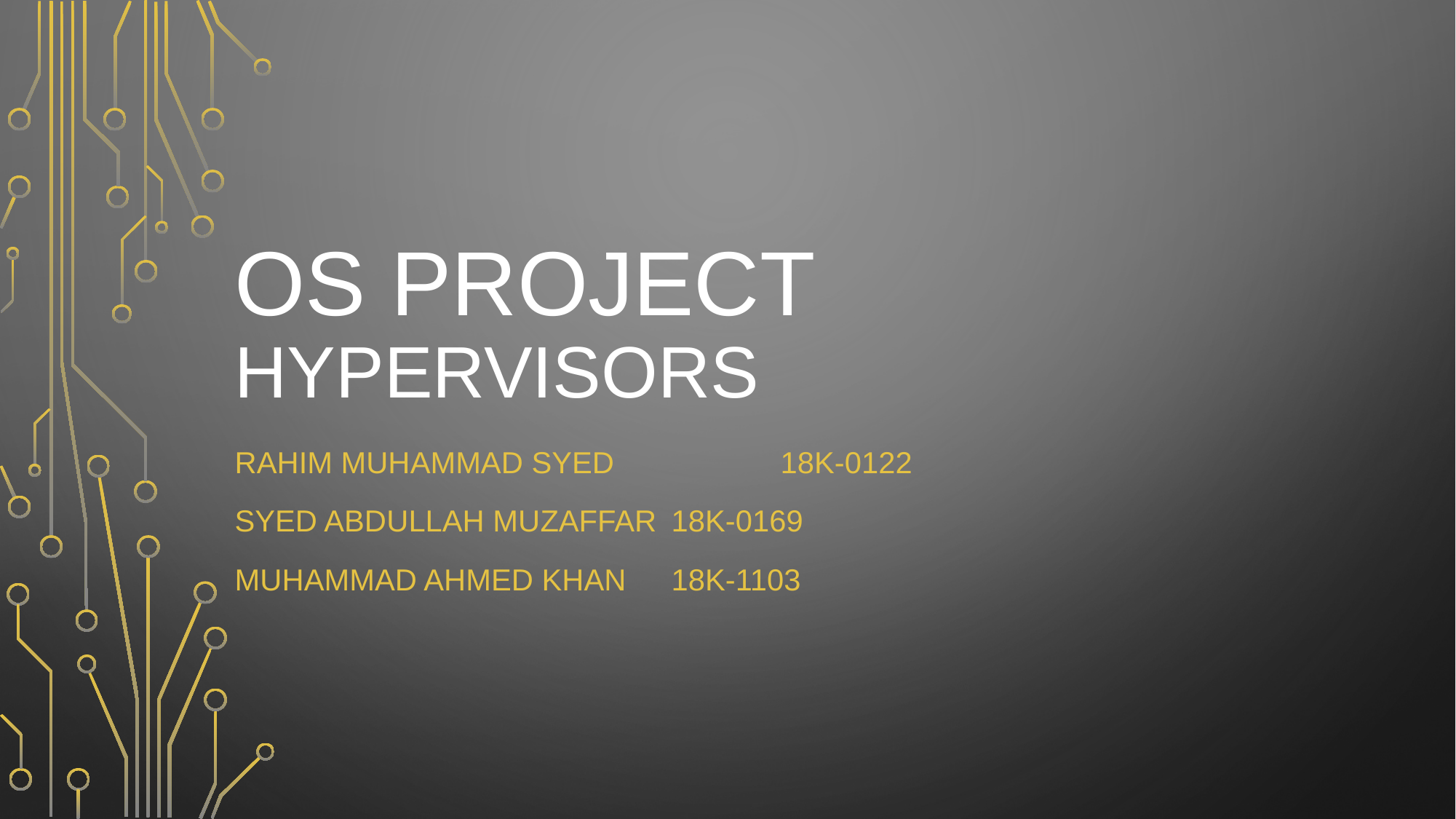

# OS PROJECT HYPERVISORS
Rahim Muhammad Syed		18K-0122
Syed Abdullah Muzaffar	18K-0169
Muhammad Ahmed Khan	18K-1103